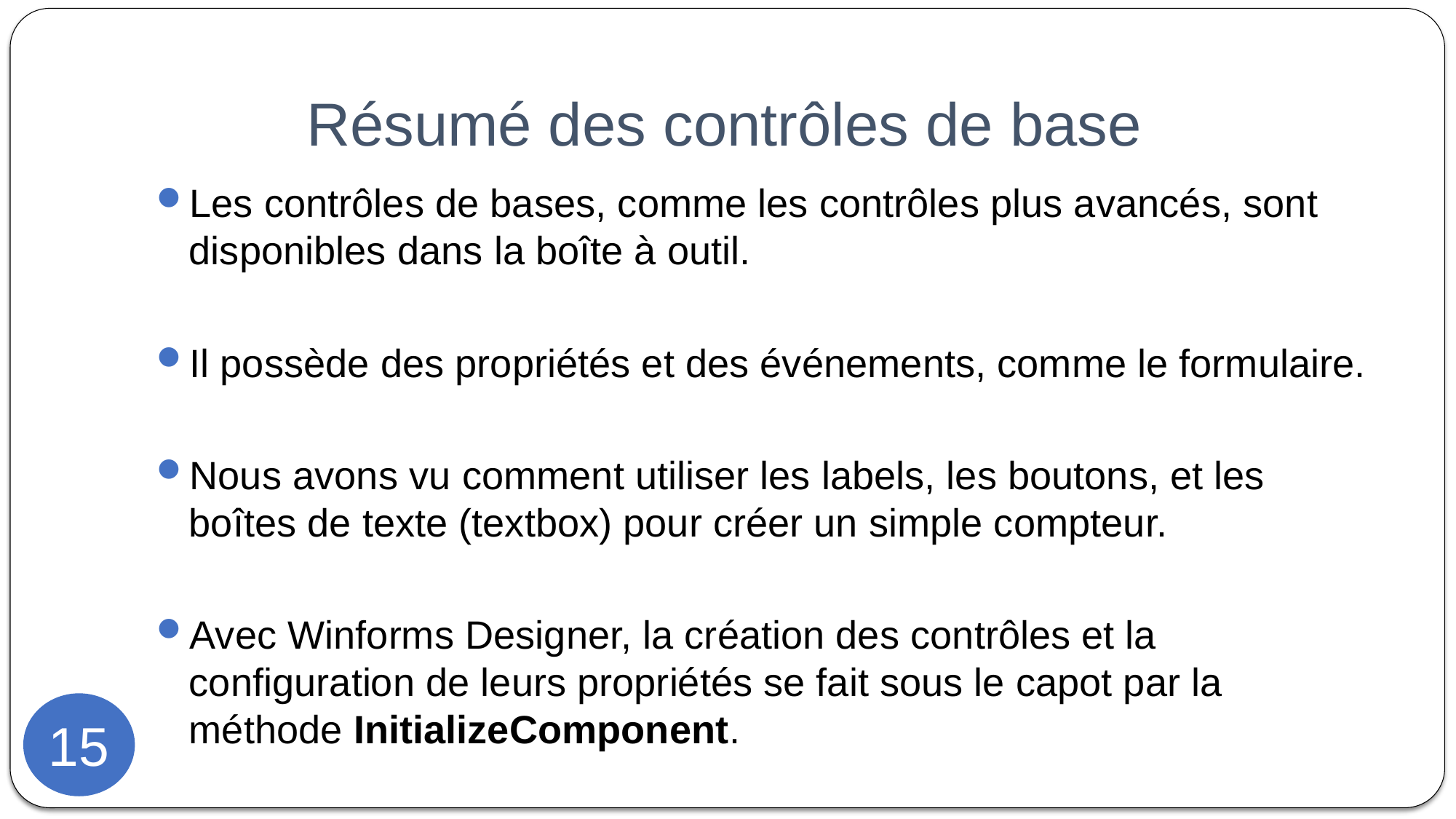

# Résumé des contrôles de base
Les contrôles de bases, comme les contrôles plus avancés, sont disponibles dans la boîte à outil.

Il possède des propriétés et des événements, comme le formulaire.

Nous avons vu comment utiliser les labels, les boutons, et les boîtes de texte (textbox) pour créer un simple compteur.

Avec Winforms Designer, la création des contrôles et la configuration de leurs propriétés se fait sous le capot par la méthode InitializeComponent.
15